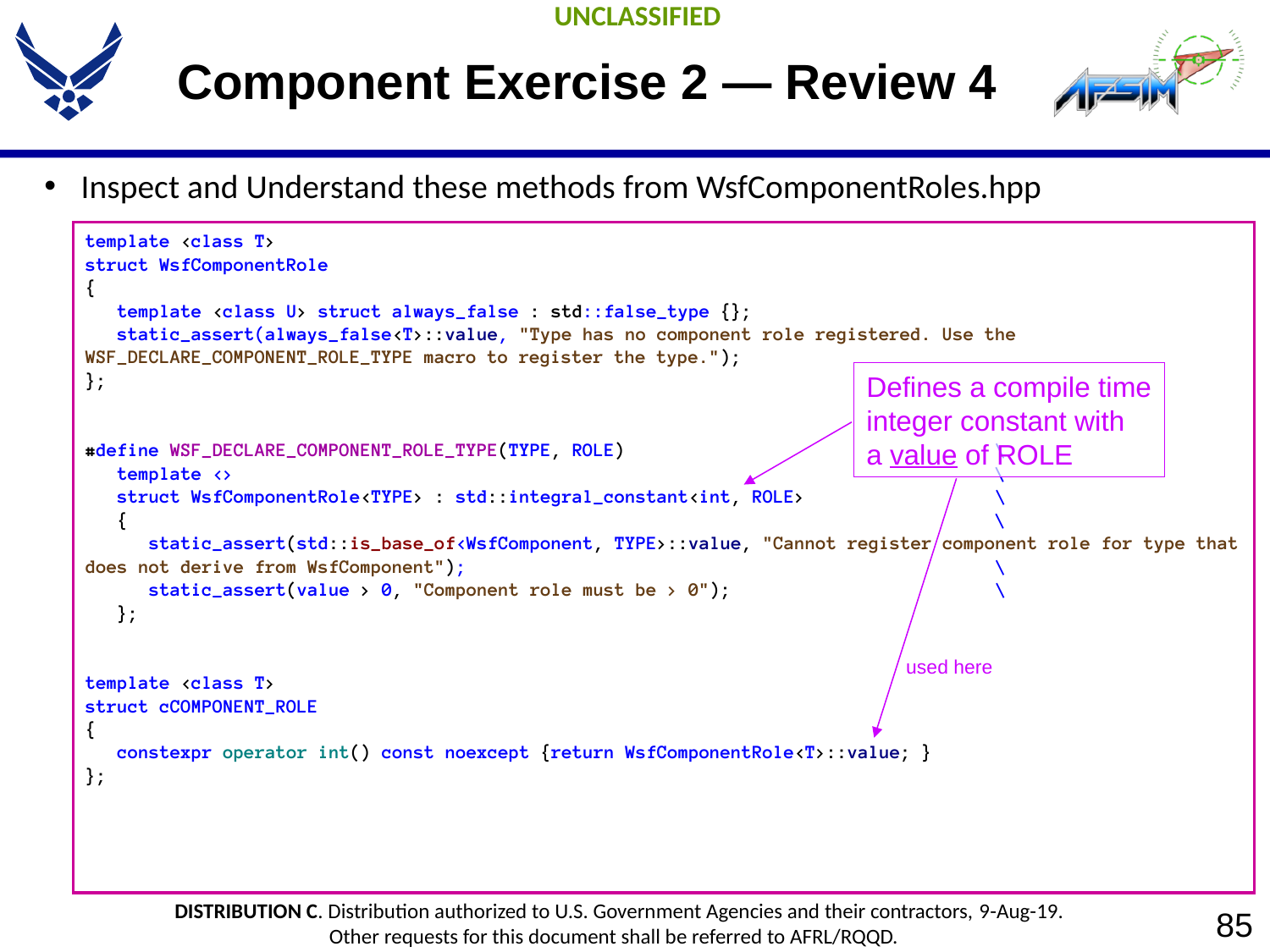

# Component Exercise 2 — Review 4
Inspect and Understand these methods from WsfComponentRoles.hpp

template <class T>
struct WsfComponentRole
{
   template <class U> struct always_false : std::false_type {};
   static_assert(always_false<T>::value, "Type has no component role registered. Use the WSF_DECLARE_COMPONENT_ROLE_TYPE macro to register the type.");
};

#define WSF_DECLARE_COMPONENT_ROLE_TYPE(TYPE, ROLE)                                   \
   template <>                                                                        \
   struct WsfComponentRole<TYPE> : std::integral_constant<int, ROLE>                  \
   {                                                                                  \
      static_assert(std::is_base_of<WsfComponent, TYPE>::value, "Cannot register component role for type that does not derive from WsfComponent");                                                  \
      static_assert(value > 0, "Component role must be > 0");                         \
   };

template <class T>
struct cCOMPONENT_ROLE
{
   constexpr operator int() const noexcept {return WsfComponentRole<T>::value; }
};

Defines a compile time
integer constant with
a value of ROLE
used here